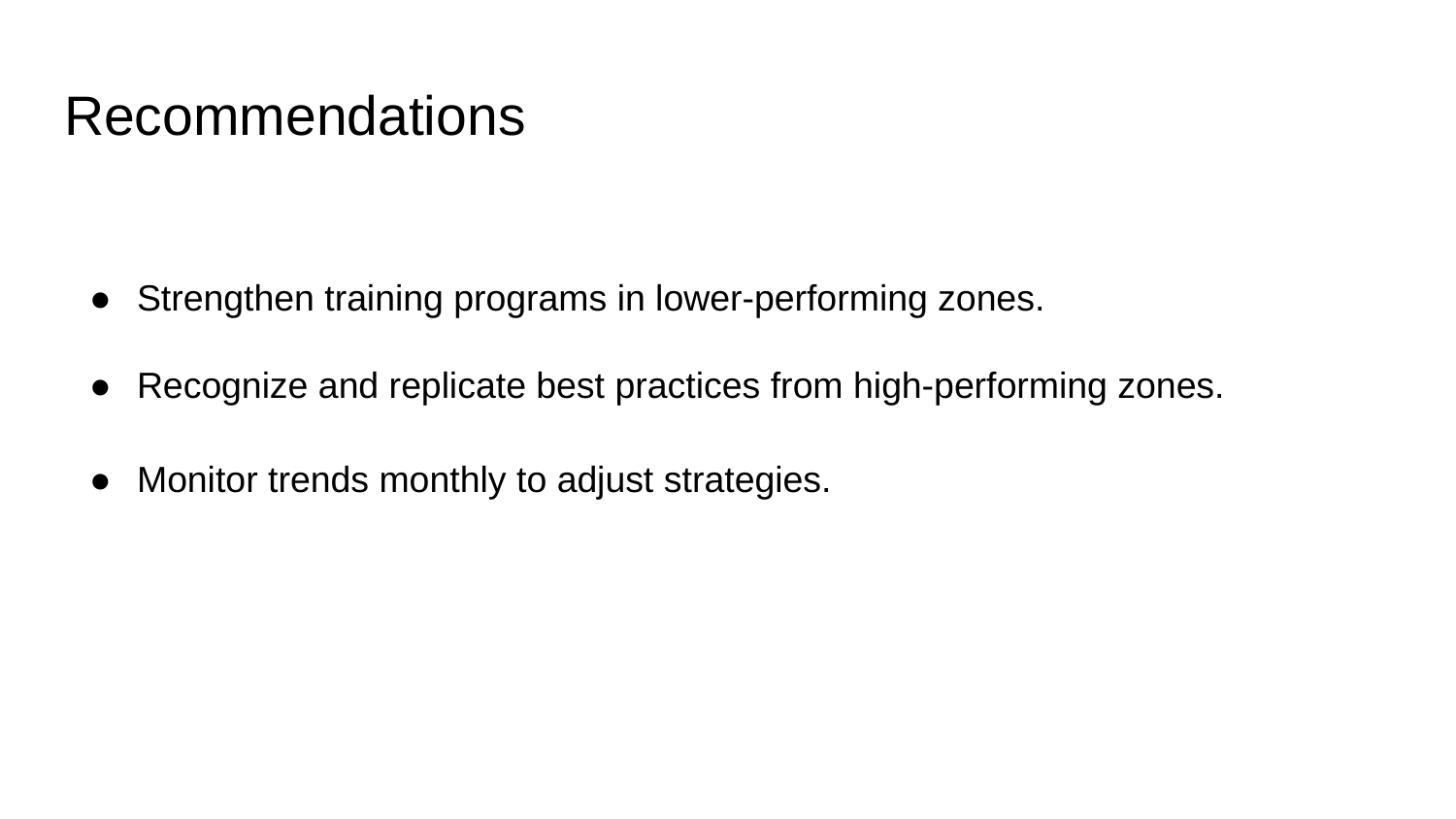

# Recommendations
Strengthen training programs in lower-performing zones.
Recognize and replicate best practices from high-performing zones.
Monitor trends monthly to adjust strategies.